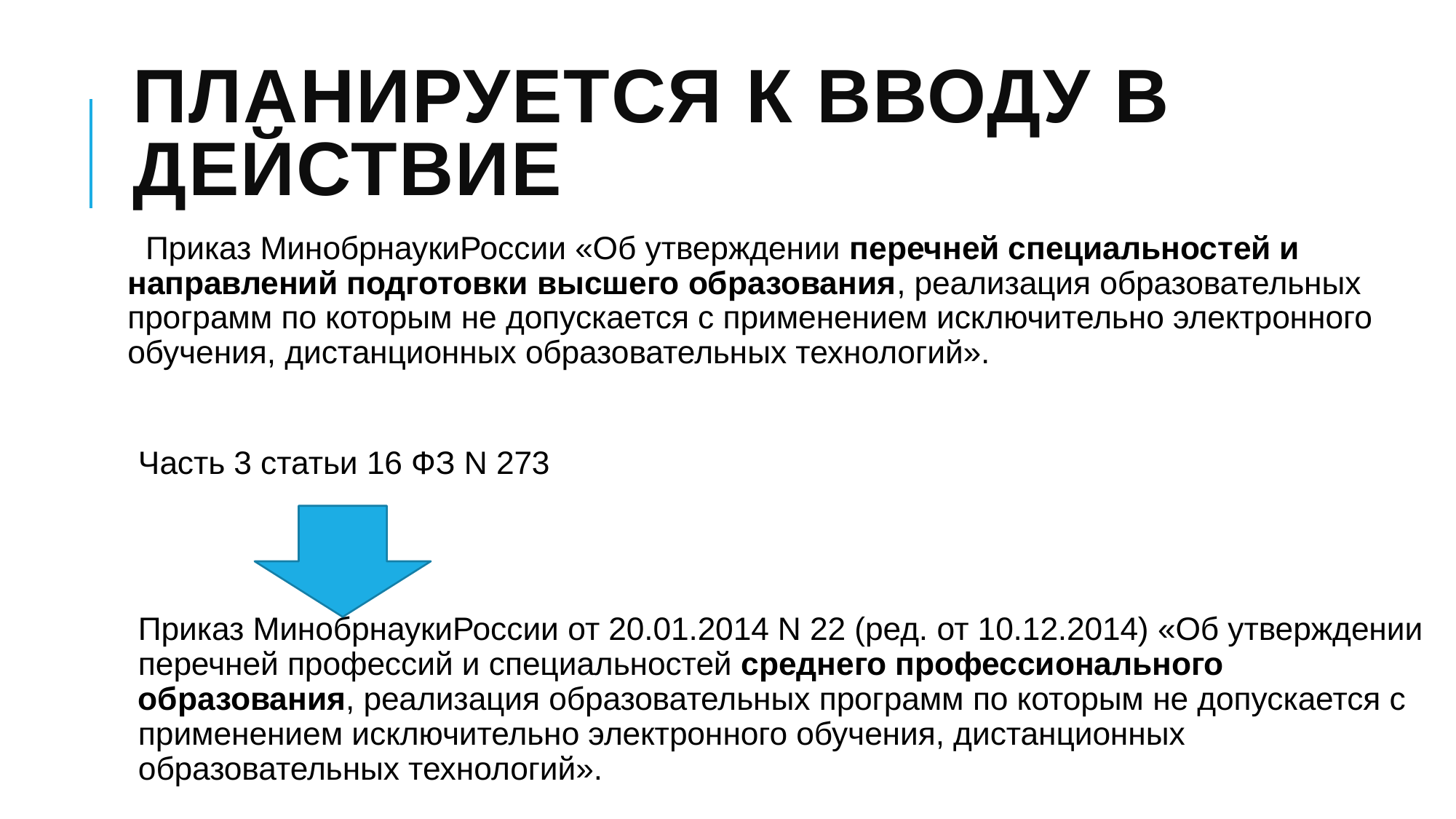

# Планируется к вводу в действие
  Приказ МинобрнаукиРоссии «Об утверждении перечней специальностей и направлений подготовки высшего образования, реализация образовательных программ по которым не допускается с применением исключительно электронного обучения, дистанционных образовательных технологий».

Часть 3 статьи 16 ФЗ N 273

Приказ МинобрнаукиРоссии от 20.01.2014 N 22 (ред. от 10.12.2014) «Об утверждении перечней профессий и специальностей среднего профессионального образования, реализация образовательных программ по которым не допускается с применением исключительно электронного обучения, дистанционных образовательных технологий».